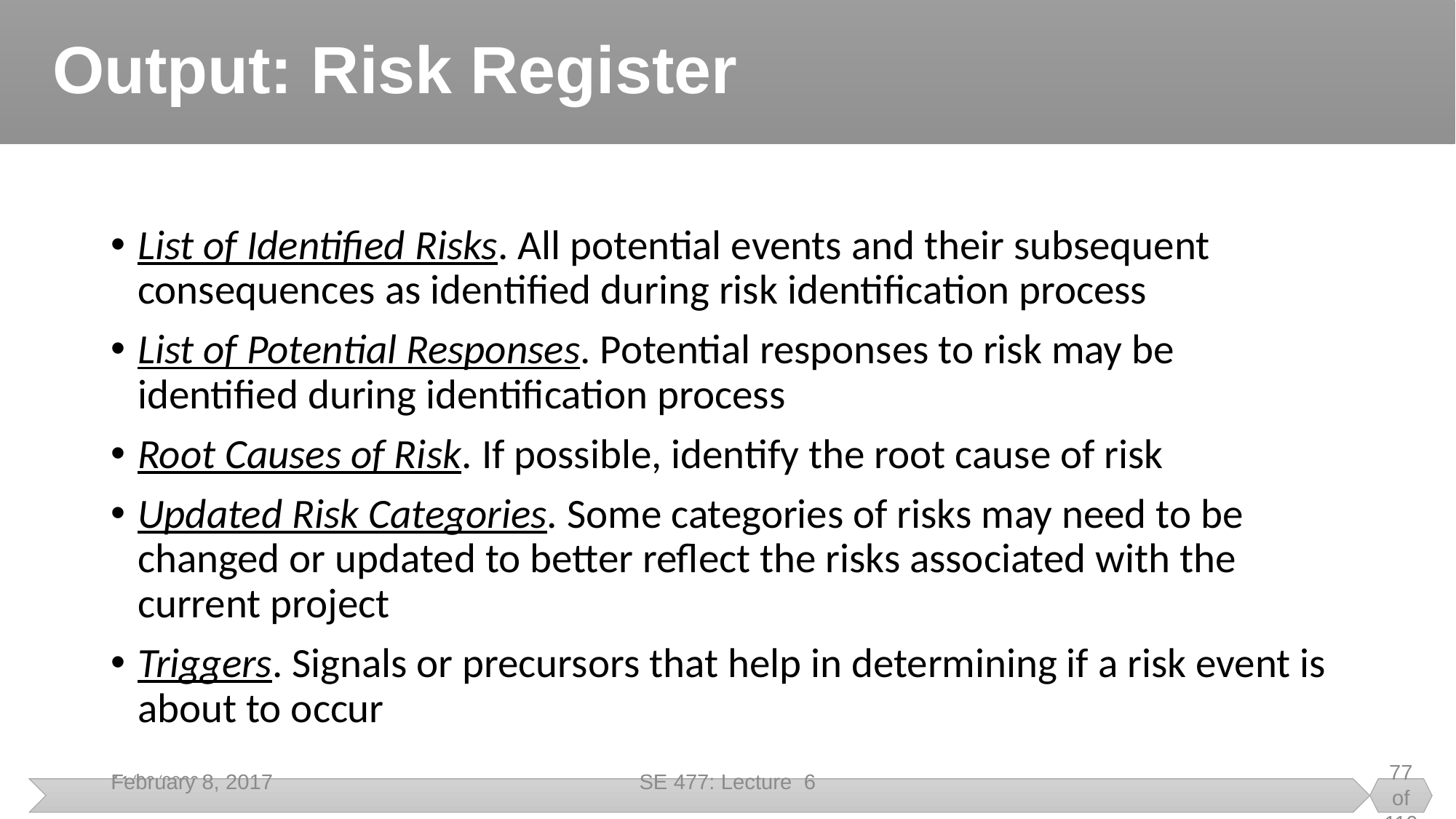

List of Identified Risks. All potential events and their subsequent consequences as identified during risk identification process
List of Potential Responses. Potential responses to risk may be identified during identification process
Root Causes of Risk. If possible, identify the root cause of risk
Updated Risk Categories. Some categories of risks may need to be changed or updated to better reflect the risks associated with the current project
Triggers. Signals or precursors that help in determining if a risk event is about to occur
# Output: Risk Register
February 8, 2017
SE 477: Lecture  6
77 of 110